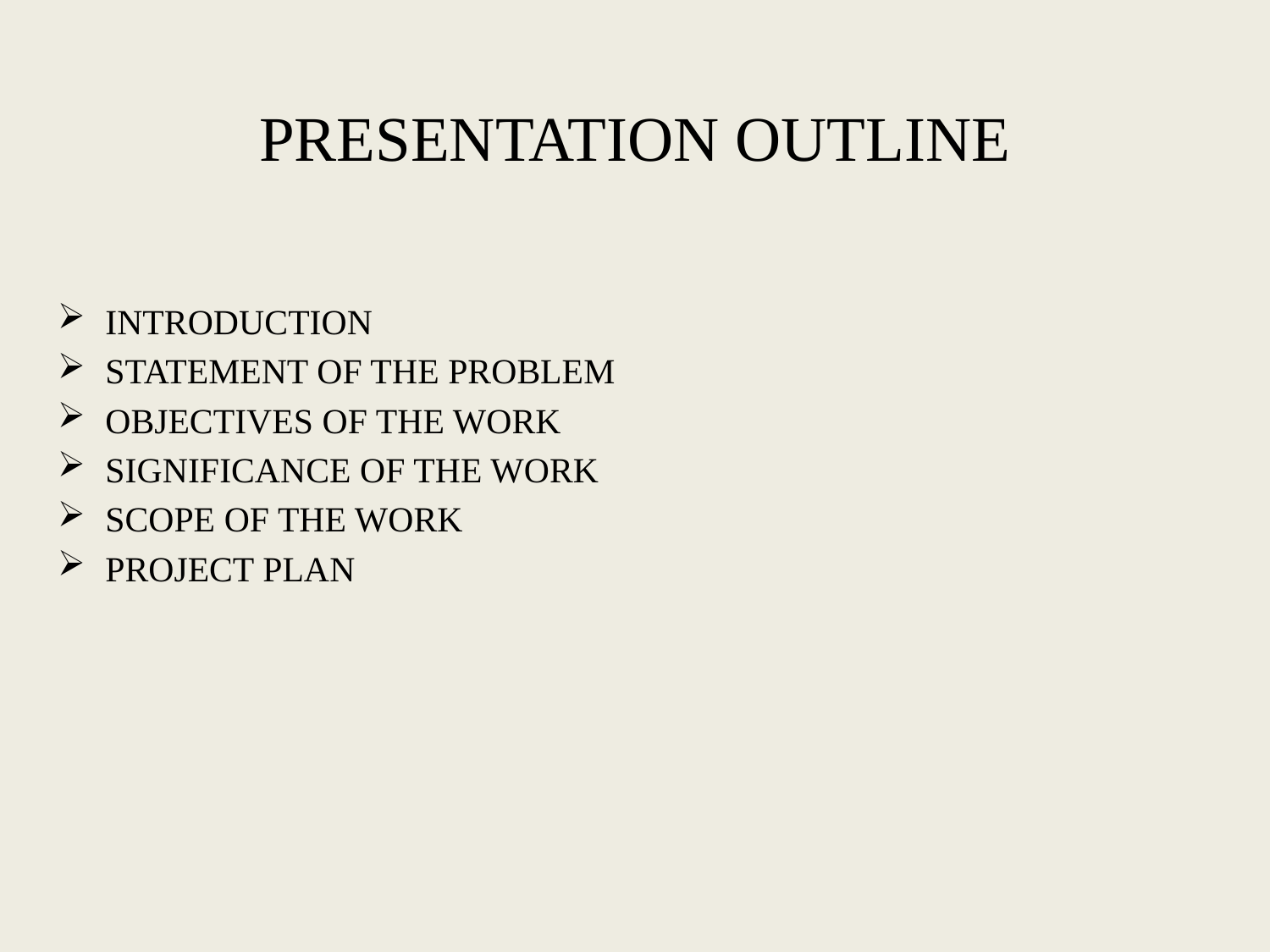

PRESENTATION OUTLINE

INTRODUCTION
STATEMENT OF THE PROBLEM
OBJECTIVES OF THE WORK
SIGNIFICANCE OF THE WORK
SCOPE OF THE WORK
PROJECT PLAN